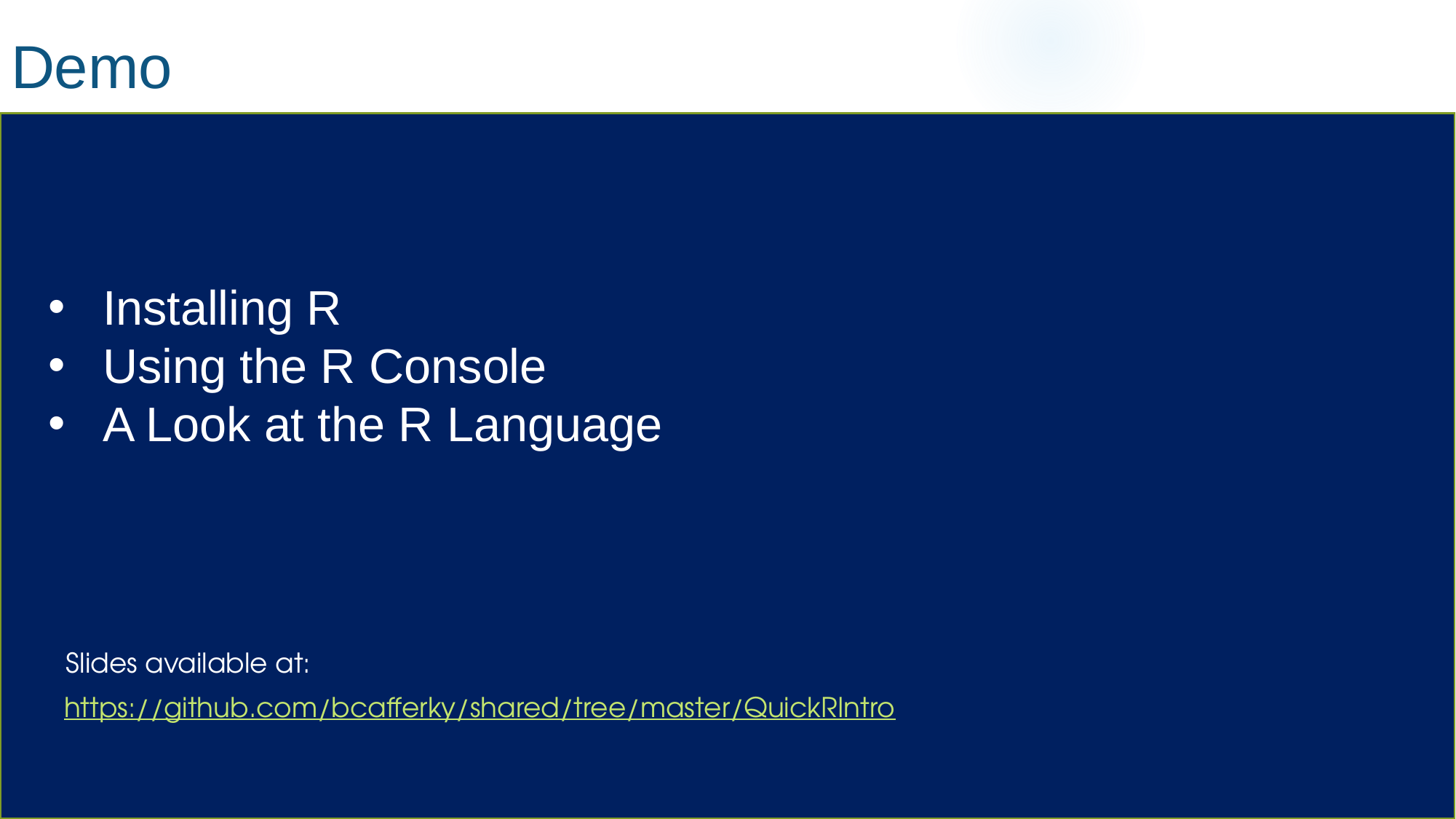

Demo

Installing R
Using the R Console
A Look at the R Language
Slides available at:
https://github.com/bcafferky/shared/tree/master/QuickRIntro